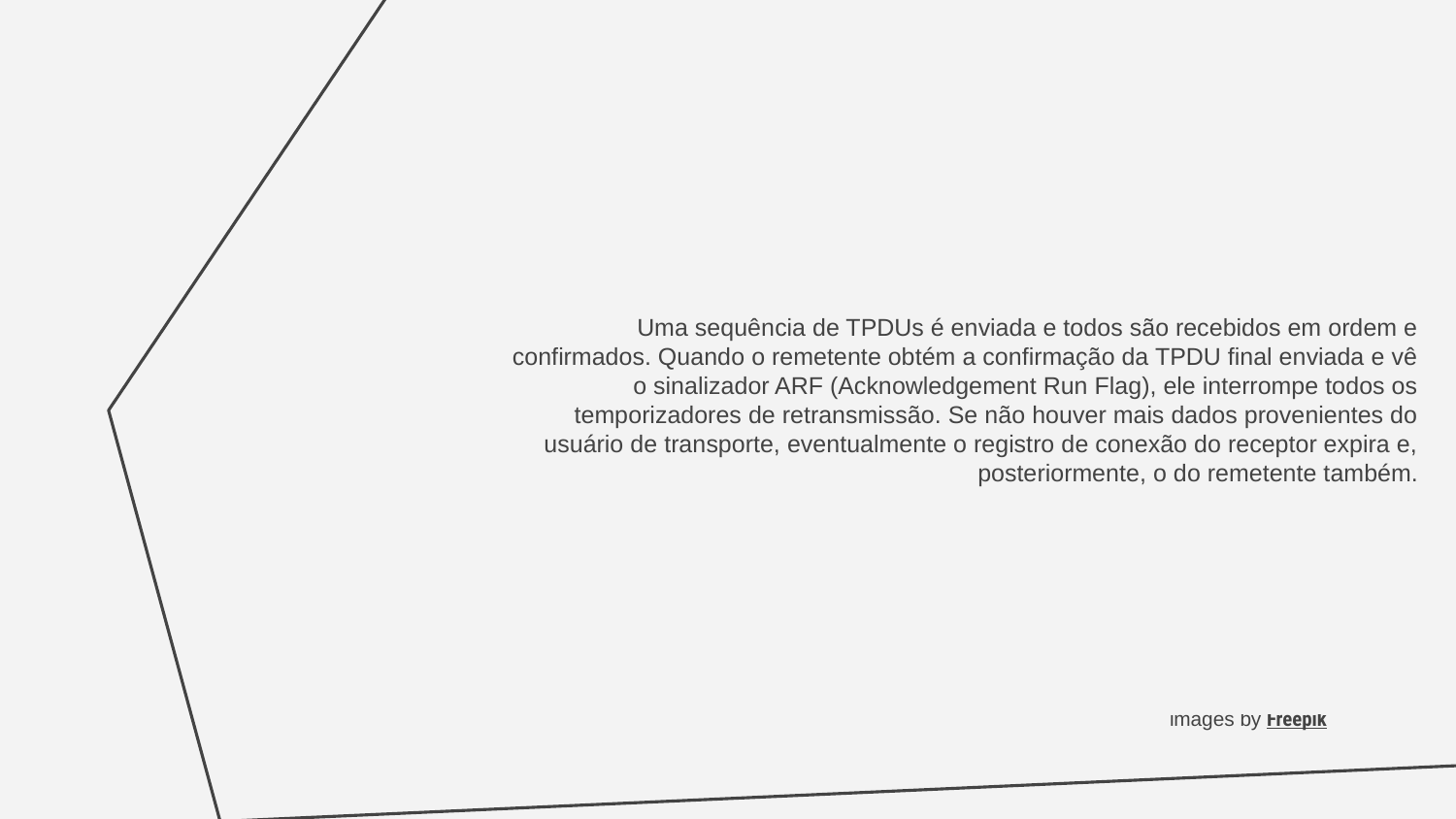

# Uma sequência de TPDUs é enviada e todos são recebidos em ordem e confirmados. Quando o remetente obtém a confirmação da TPDU final enviada e vê o sinalizador ARF (Acknowledgement Run Flag), ele interrompe todos os temporizadores de retransmissão. Se não houver mais dados provenientes do usuário de transporte, eventualmente o registro de conexão do receptor expira e, posteriormente, o do remetente também.